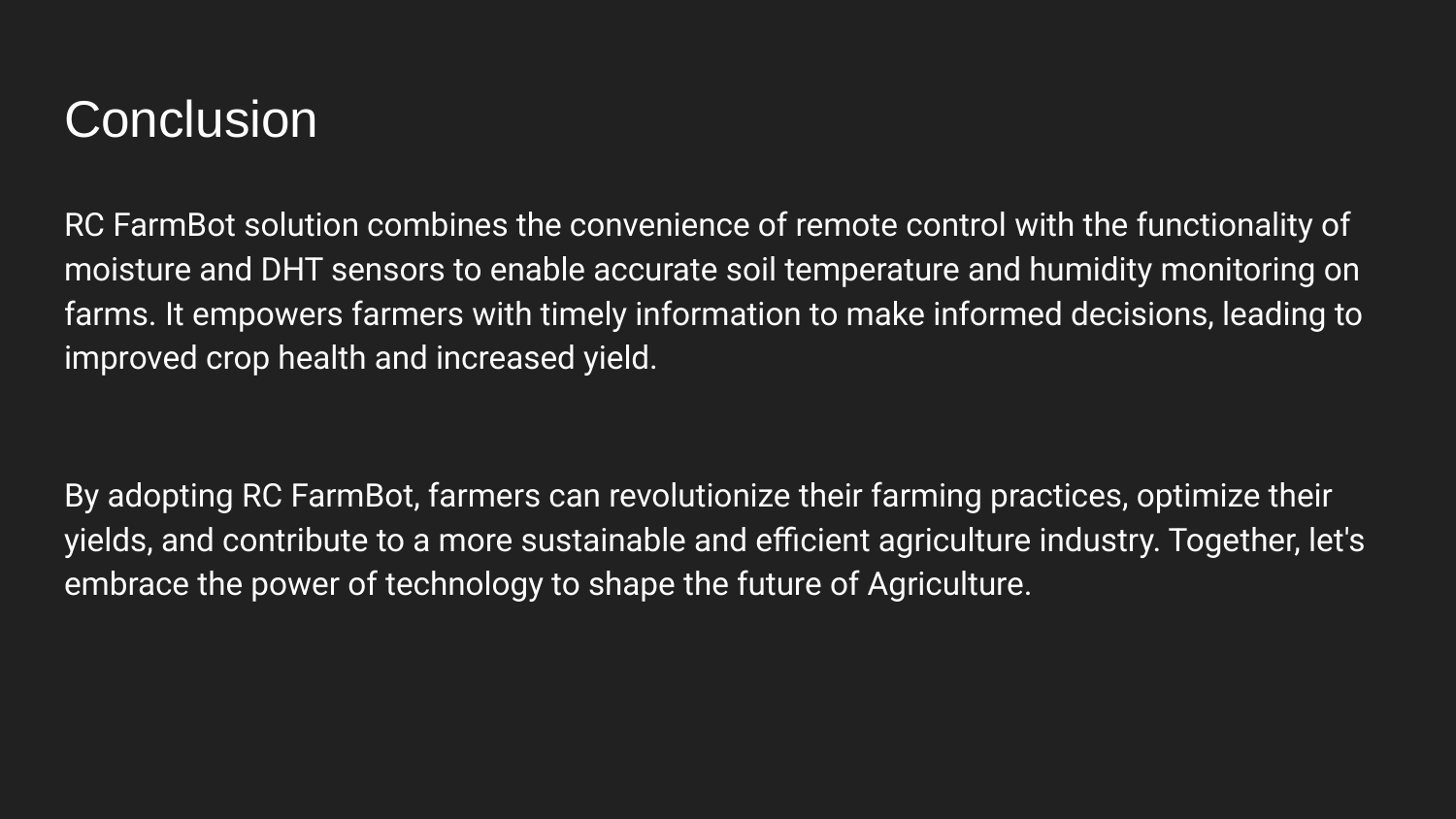

# Conclusion
RC FarmBot solution combines the convenience of remote control with the functionality of moisture and DHT sensors to enable accurate soil temperature and humidity monitoring on farms. It empowers farmers with timely information to make informed decisions, leading to improved crop health and increased yield.

By adopting RC FarmBot, farmers can revolutionize their farming practices, optimize their yields, and contribute to a more sustainable and efficient agriculture industry. Together, let's embrace the power of technology to shape the future of Agriculture.